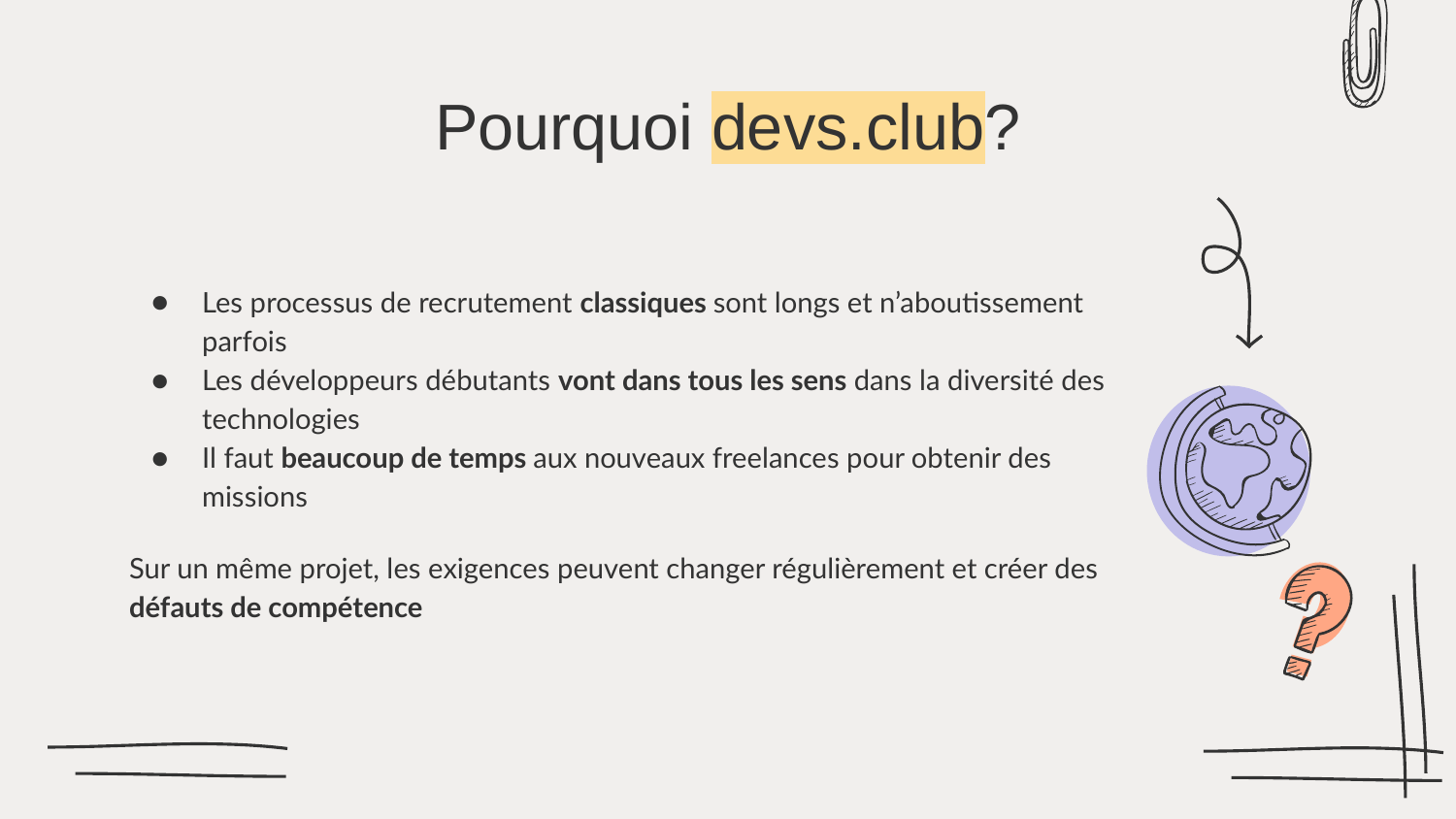

# Pourquoi devs.club?

Les processus de recrutement classiques sont longs et n’aboutissement parfois
Les développeurs débutants vont dans tous les sens dans la diversité des technologies
Il faut beaucoup de temps aux nouveaux freelances pour obtenir des missions
Sur un même projet, les exigences peuvent changer régulièrement et créer des défauts de compétence